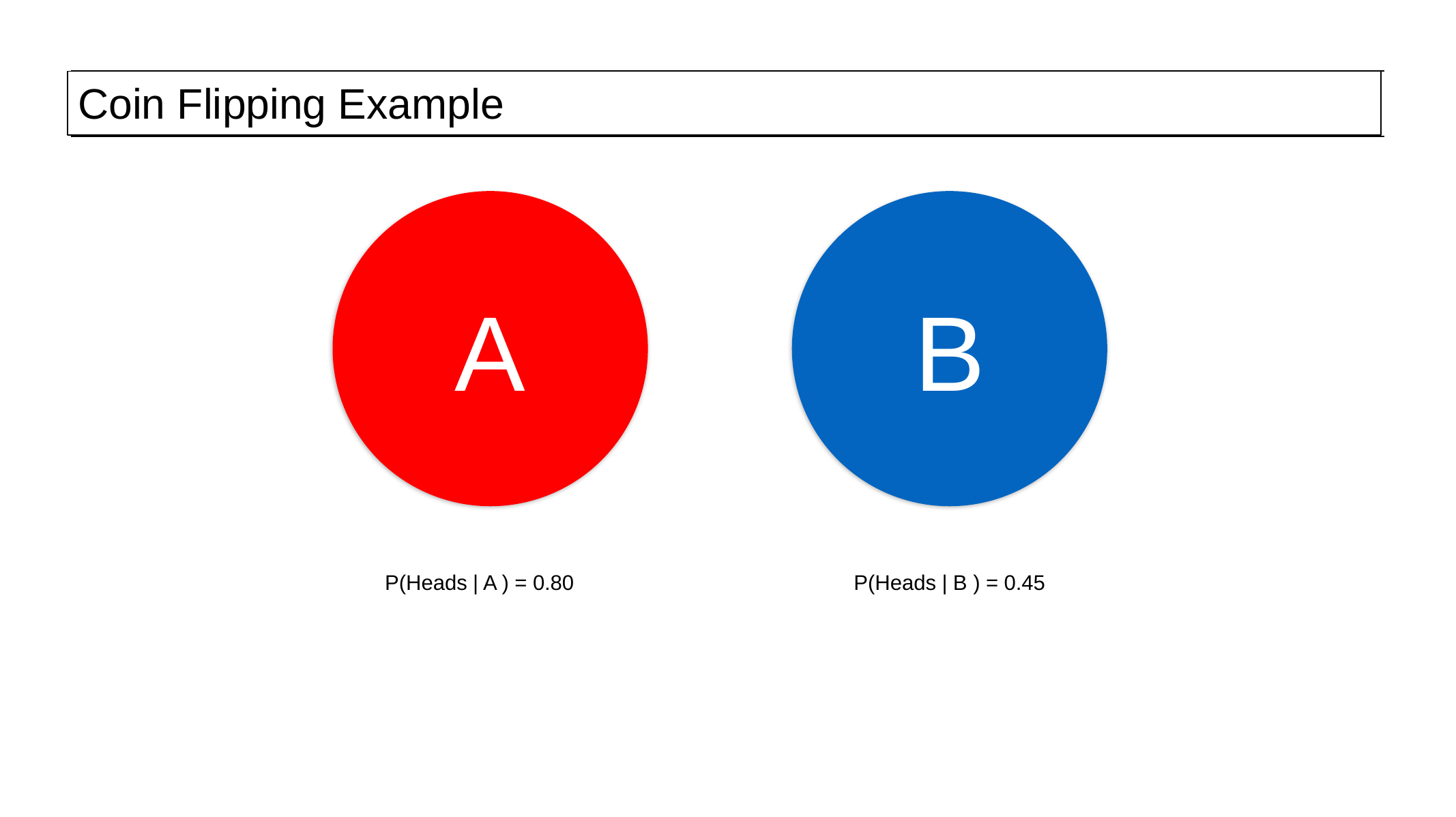

# Coin Flipping Example
A
B
P(Heads | B ) = 0.45
P(Heads | A ) = 0.80